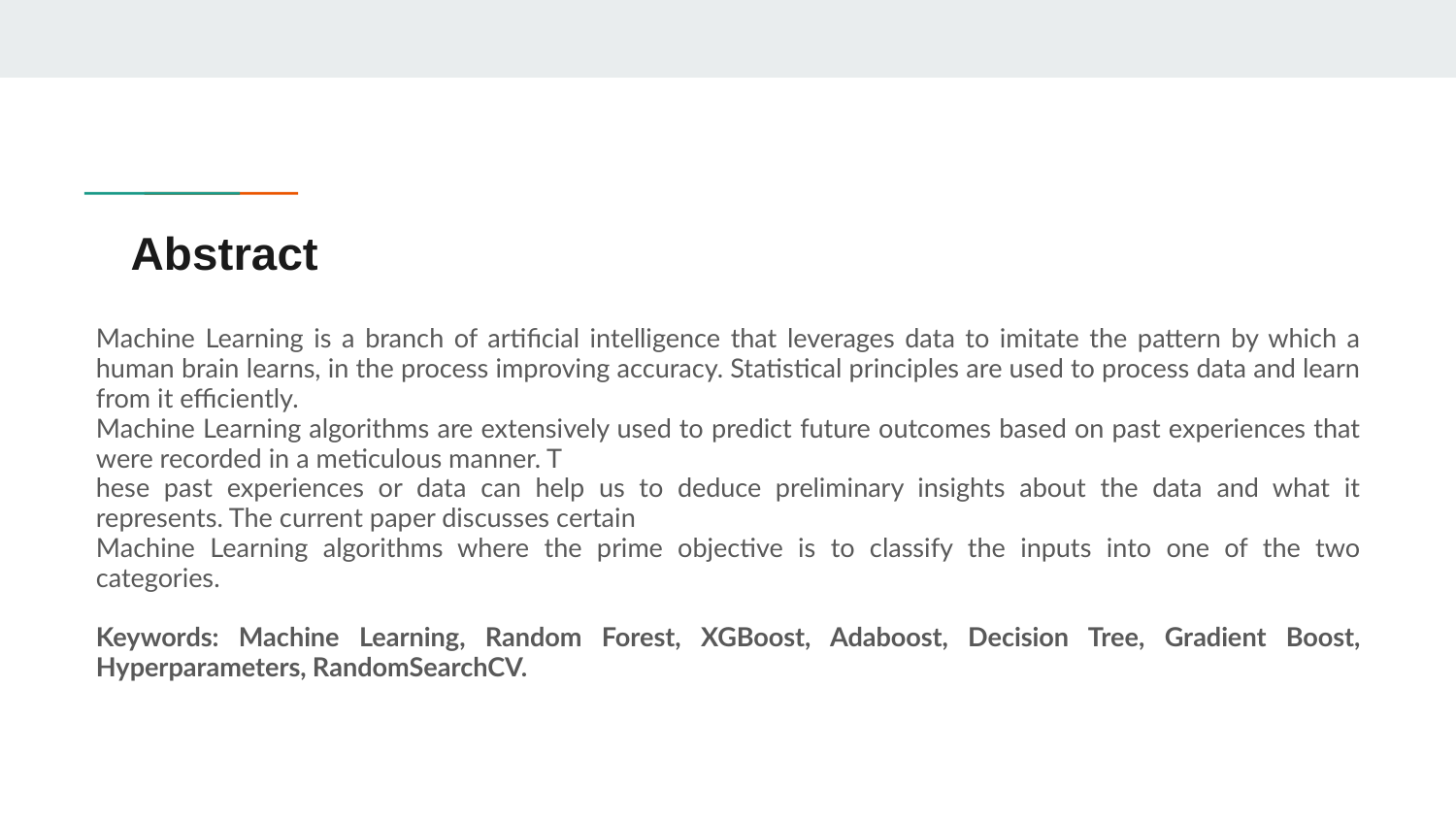

# Abstract
Machine Learning is a branch of artificial intelligence that leverages data to imitate the pattern by which a human brain learns, in the process improving accuracy. Statistical principles are used to process data and learn from it efficiently.
Machine Learning algorithms are extensively used to predict future outcomes based on past experiences that were recorded in a meticulous manner. T
hese past experiences or data can help us to deduce preliminary insights about the data and what it represents. The current paper discusses certain
Machine Learning algorithms where the prime objective is to classify the inputs into one of the two categories.

Keywords: Machine Learning, Random Forest, XGBoost, Adaboost, Decision Tree, Gradient Boost, Hyperparameters, RandomSearchCV.